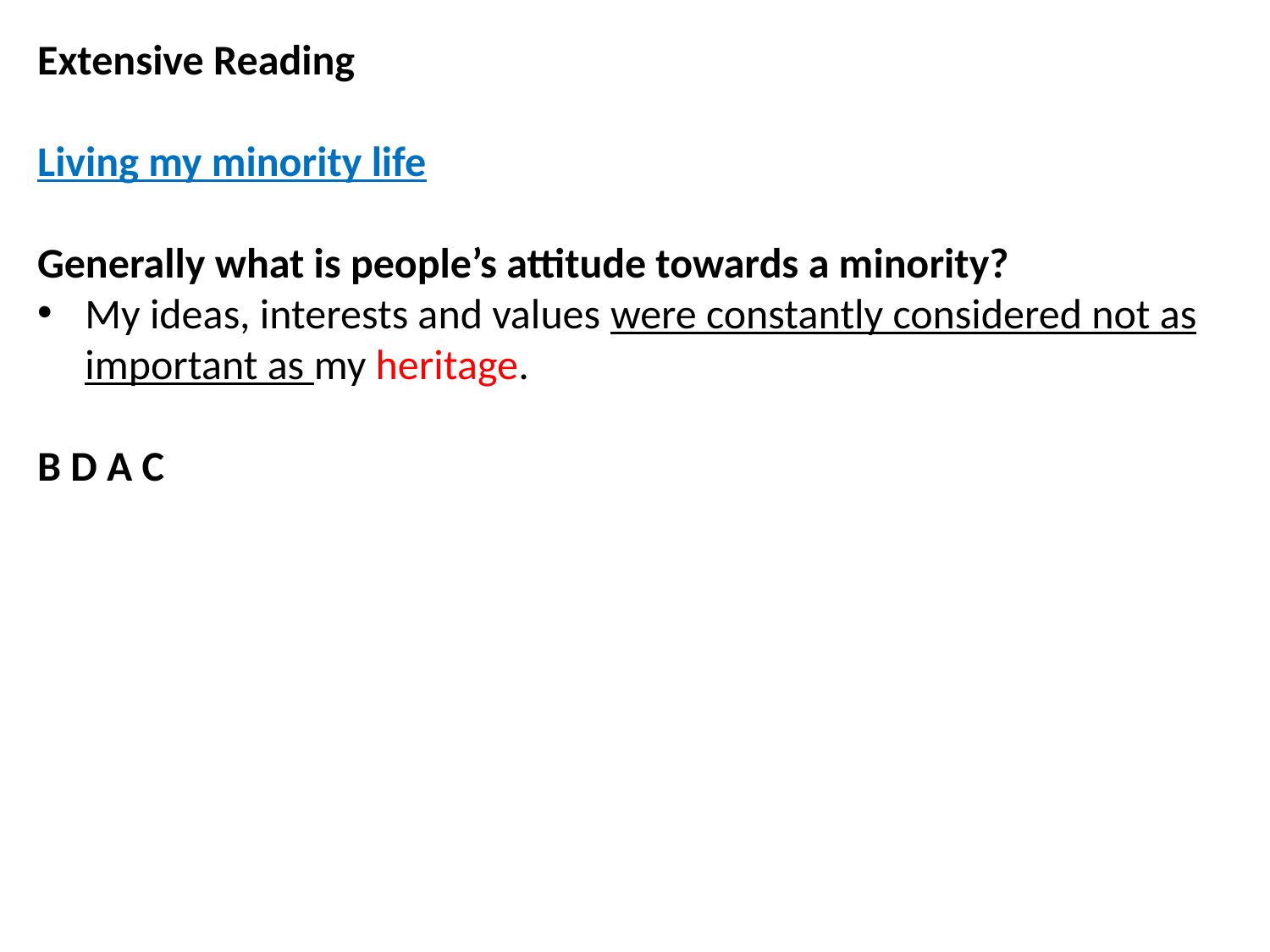

Extensive Reading

Living my minority life

Generally what is people’s attitude towards a minority?
My ideas, interests and values were constantly considered not as important as my heritage.

B D A C